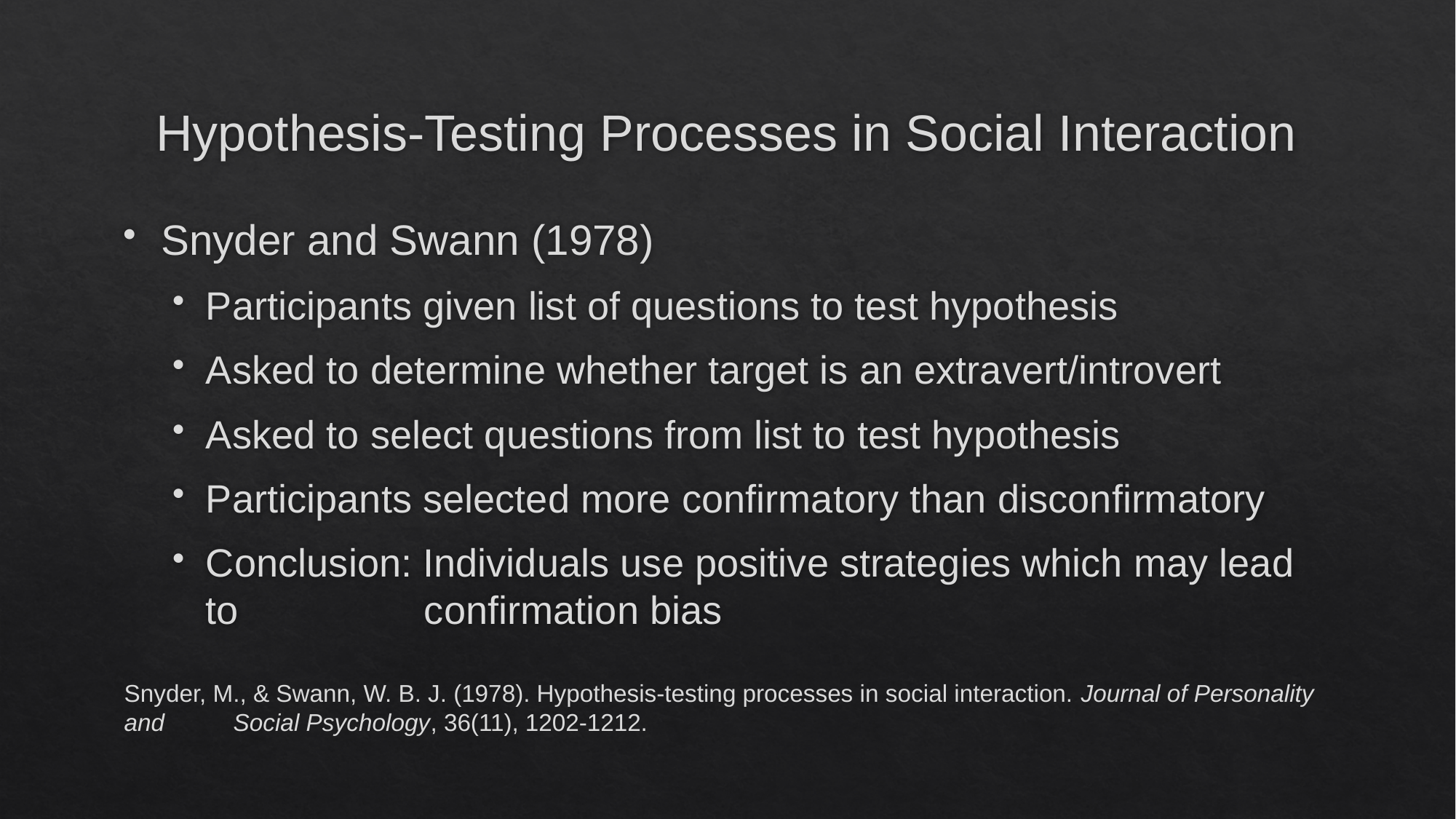

# Hypothesis-Testing Processes in Social Interaction
Snyder and Swann (1978)
Participants given list of questions to test hypothesis
Asked to determine whether target is an extravert/introvert
Asked to select questions from list to test hypothesis
Participants selected more confirmatory than disconfirmatory
Conclusion: Individuals use positive strategies which may lead to 		confirmation bias
Snyder, M., & Swann, W. B. J. (1978). Hypothesis-testing processes in social interaction. Journal of Personality and 	Social Psychology, 36(11), 1202-1212.